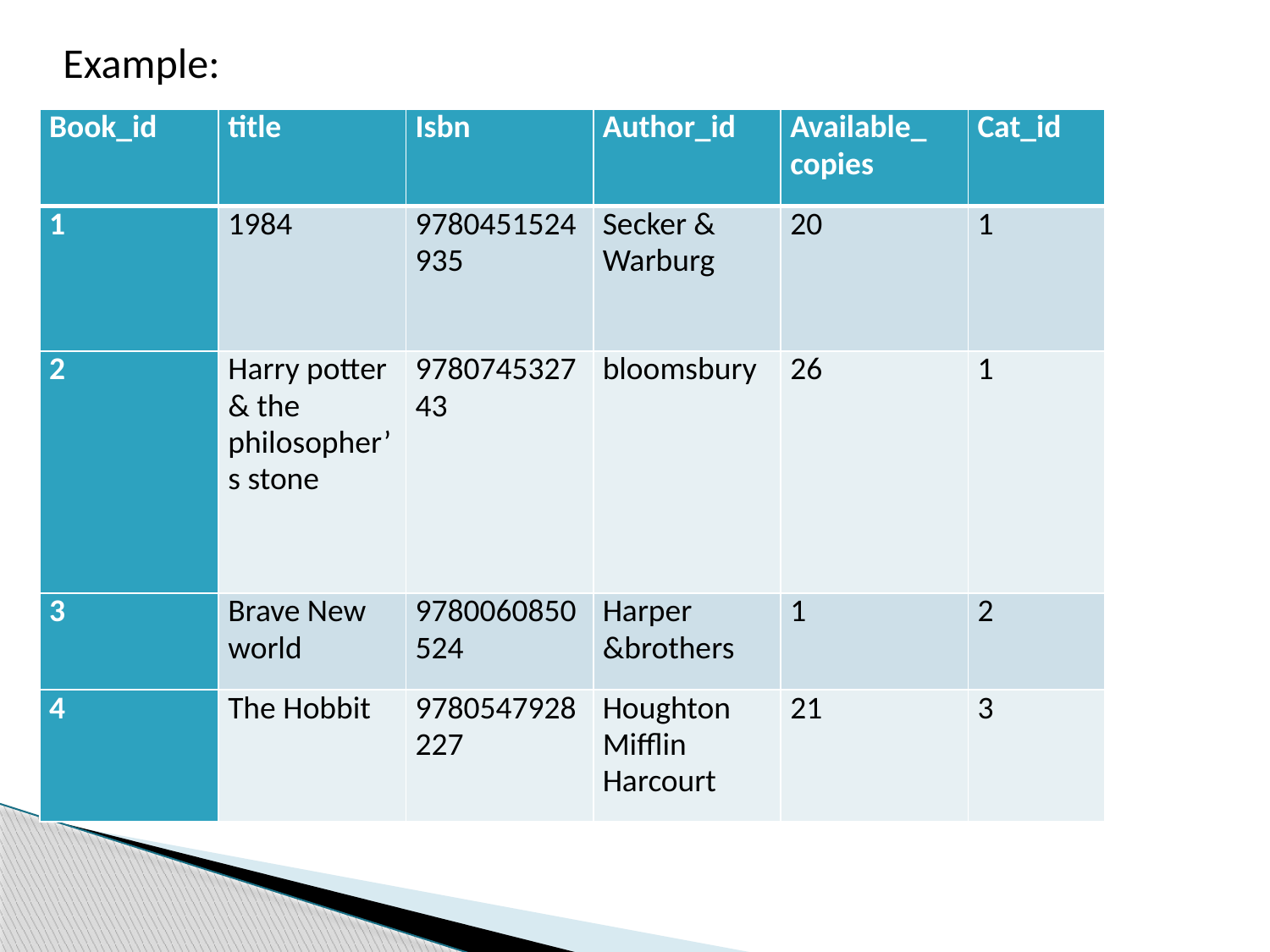

Example:
| Book\_id | title | Isbn | Author\_id | Available\_ copies | Cat\_id |
| --- | --- | --- | --- | --- | --- |
| 1 | 1984 | 9780451524935 | Secker & Warburg | 20 | 1 |
| 2 | Harry potter & the philosopher’s stone | 978074532743 | bloomsbury | 26 | 1 |
| 3 | Brave New world | 9780060850524 | Harper &brothers | 1 | 2 |
| 4 | The Hobbit | 9780547928227 | Houghton Mifflin Harcourt | 21 | 3 |